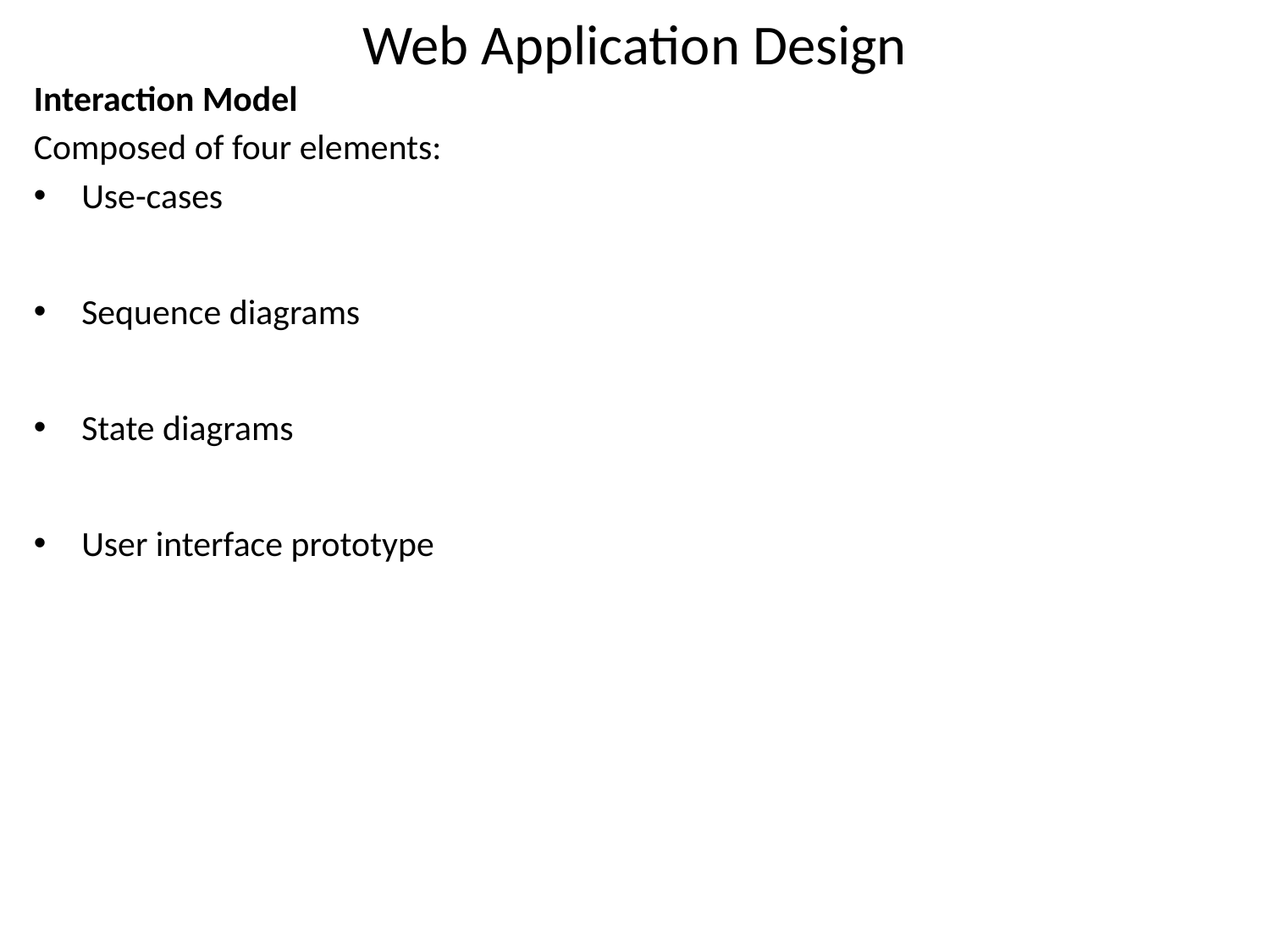

# Web Application Design
Interaction Model
Composed of four elements:
Use-cases

Sequence diagrams

State diagrams

User interface prototype